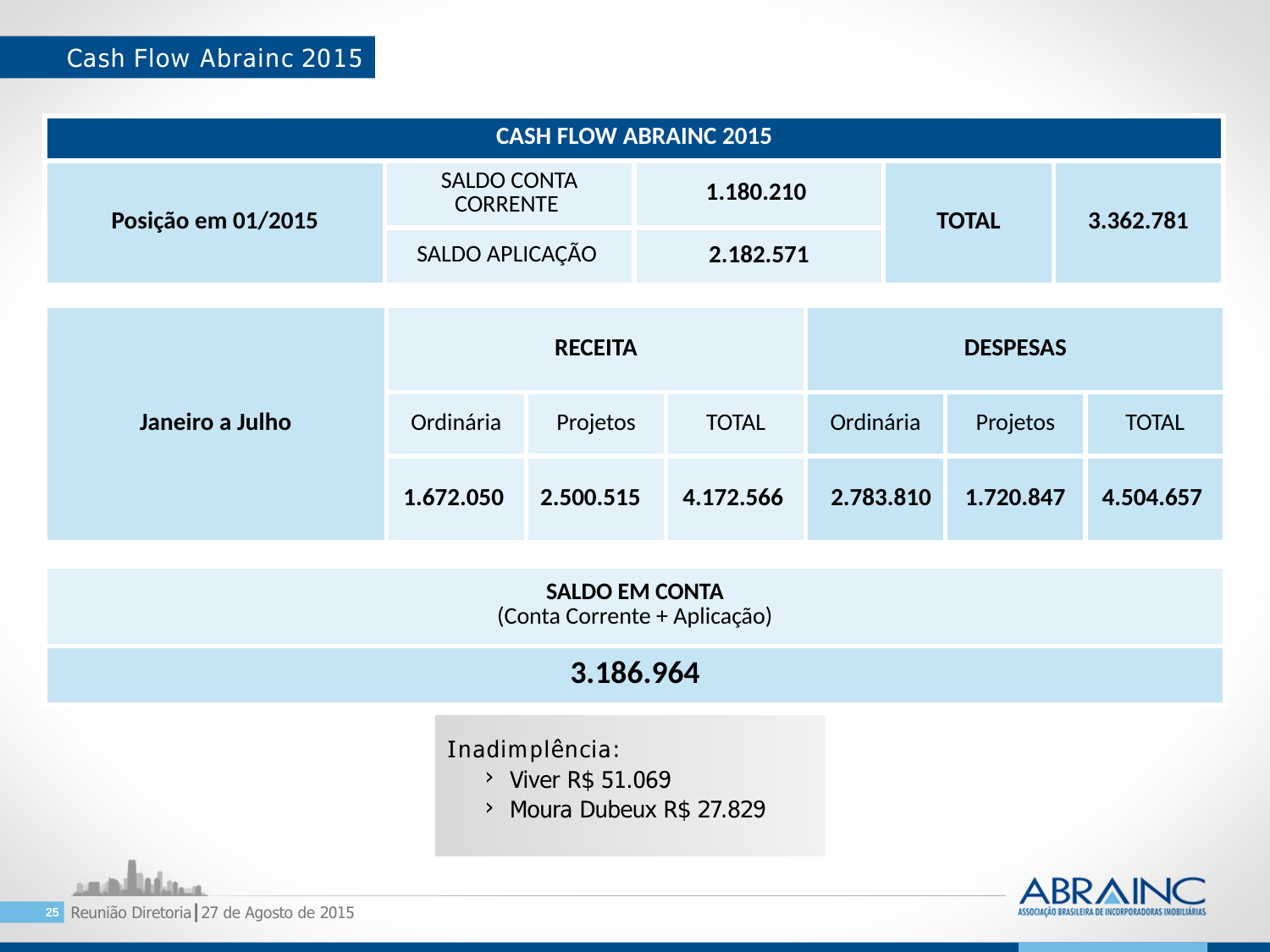

Cash Flow Abrainc 2015
| CASH FLOW ABRAINC 2015 |  |  |  |  |
| --- | --- | --- | --- | --- |
| Posição em 01/2015 | SALDO CONTA CORRENTE | 1.180.210 | TOTAL | 3.362.781 |
|  | SALDO APLICAÇÃO | 2.182.571 |  |  |
| Janeiro a Julho | RECEITA |  |  | DESPESAS |  |  |
| --- | --- | --- | --- | --- | --- | --- |
|  | Ordinária | Projetos | TOTAL | Ordinária | Projetos | TOTAL |
|  | 1.672.050 | 2.500.515 | 4.172.566 | 2.783.810 | 1.720.847 | 4.504.657 |
| SALDO EM CONTA (Conta Corrente + Aplicação) |
| --- |
| 3.186.964 |

Inadimplência:
Viver R$ 51.069
Moura Dubeux R$ 27.829